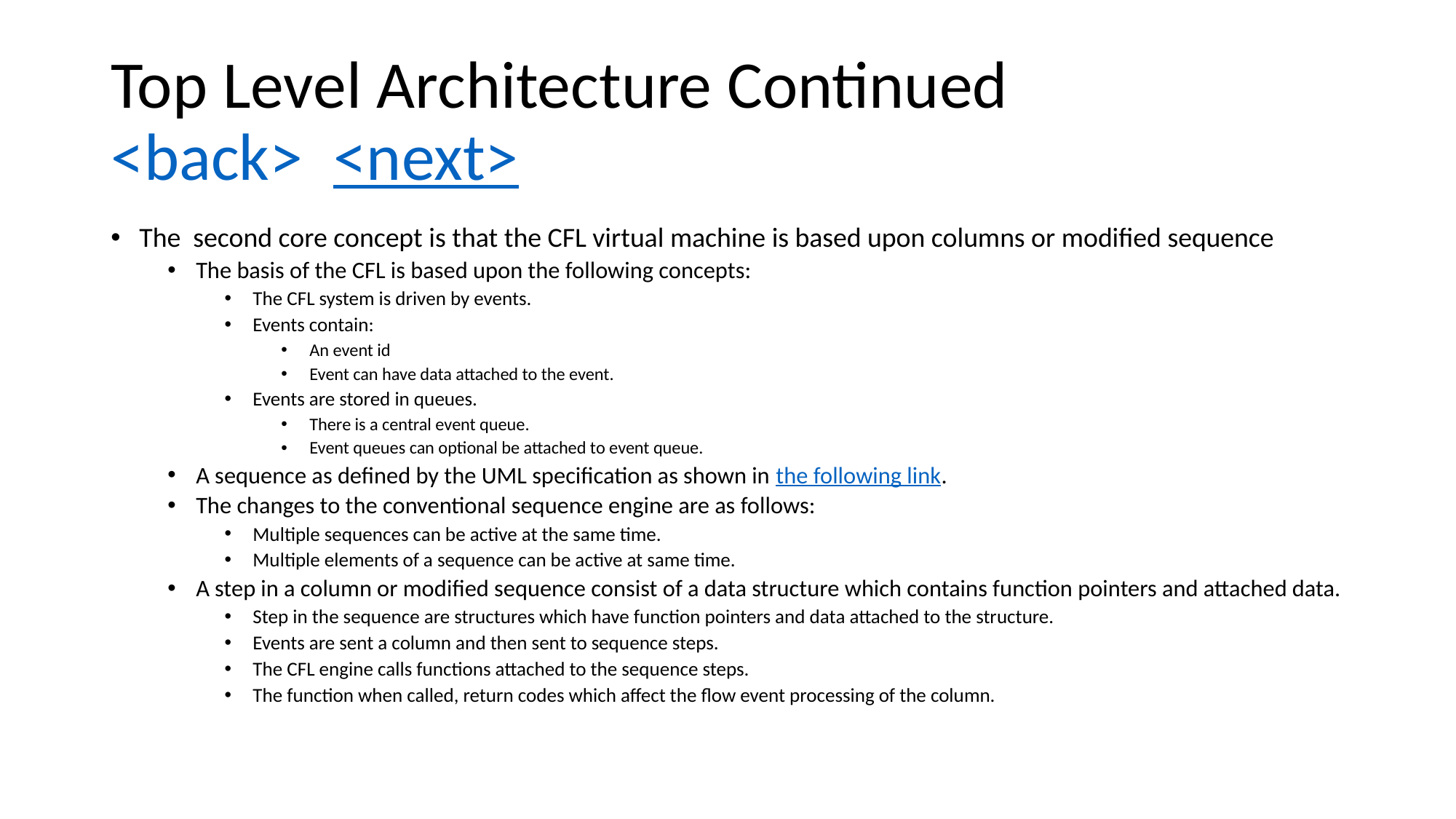

# Top Level Architecture Continued <back>  <next>
The  second core concept is that the CFL virtual machine is based upon columns or modified sequence
The basis of the CFL is based upon the following concepts:
The CFL system is driven by events.
Events contain:
An event id
Event can have data attached to the event.
Events are stored in queues.
There is a central event queue.
Event queues can optional be attached to event queue.
A sequence as defined by the UML specification as shown in the following link.
The changes to the conventional sequence engine are as follows:
Multiple sequences can be active at the same time.
Multiple elements of a sequence can be active at same time.
A step in a column or modified sequence consist of a data structure which contains function pointers and attached data.
Step in the sequence are structures which have function pointers and data attached to the structure.
Events are sent a column and then sent to sequence steps.
The CFL engine calls functions attached to the sequence steps.
The function when called, return codes which affect the flow event processing of the column.